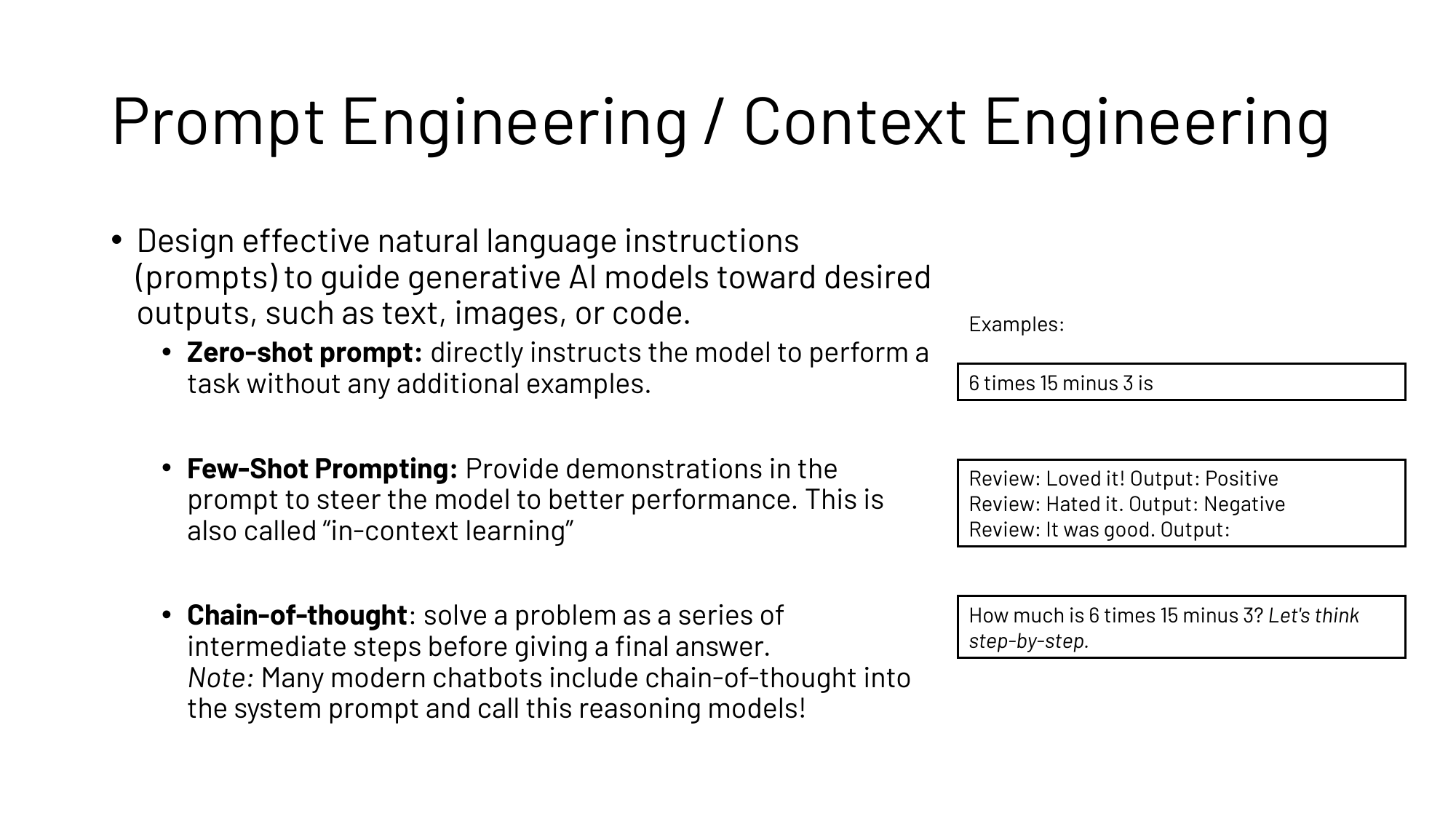

# Prompt Engineering / Context Engineering
Design effective natural language instructions (prompts) to guide generative AI models toward desired outputs, such as text, images, or code.
Zero-shot prompt: directly instructs the model to perform a task without any additional examples.

Few-Shot Prompting: Provide demonstrations in the prompt to steer the model to better performance. This is also called “in-context learning”

Chain-of-thought: solve a problem as a series of intermediate steps before giving a final answer.
Note: Many modern chatbots include chain-of-thought into the system prompt and call this reasoning models!
Examples:
6 times 15 minus 3 is
Review: Loved it! Output: Positive
Review: Hated it. Output: Negative
Review: It was good. Output:
How much is 6 times 15 minus 3? Let's think step-by-step.